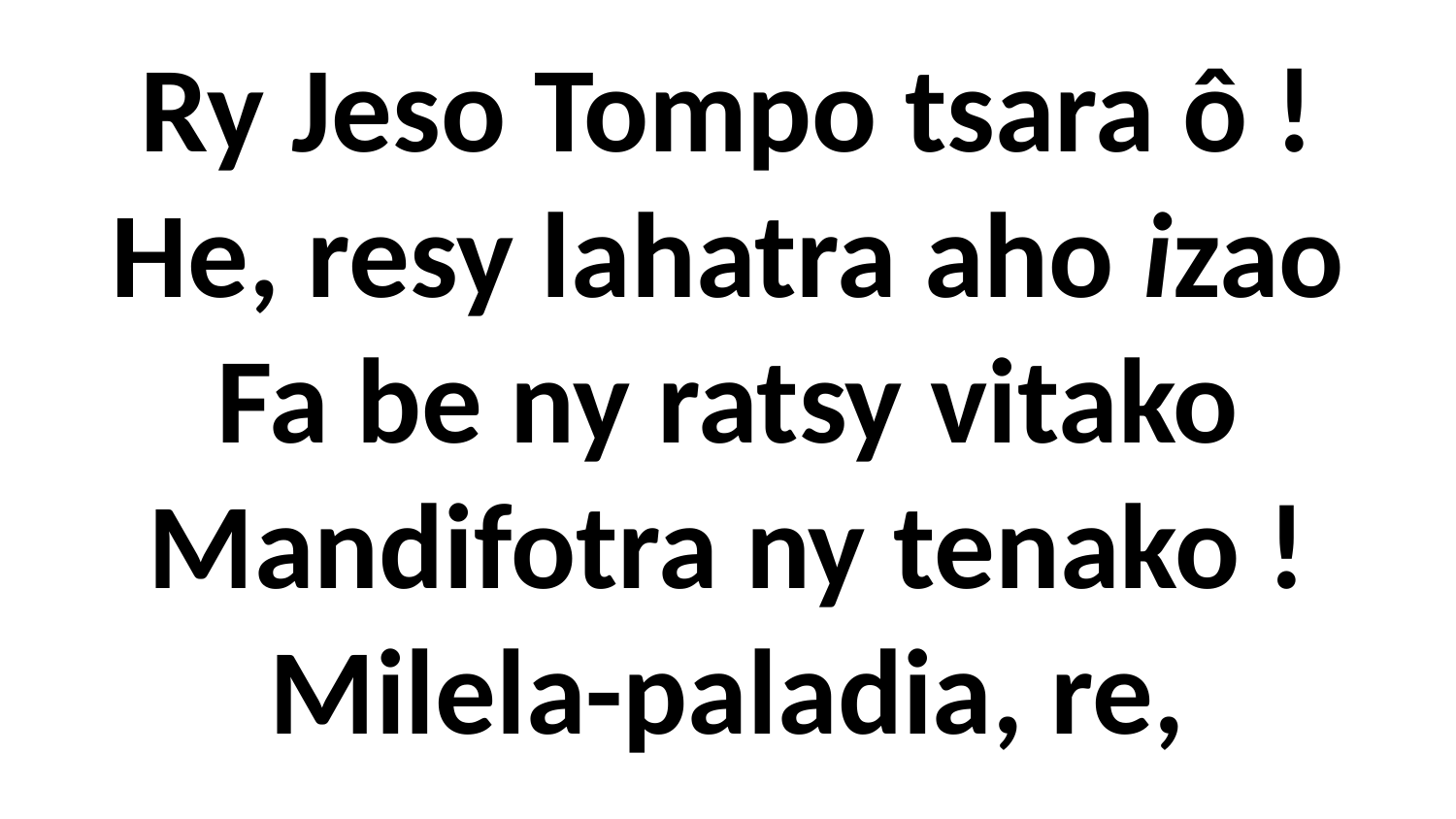

# Ry Jeso Tompo tsara ô ! He, resy lahatra aho izao Fa be ny ratsy vitako Mandifotra ny tenako ! Milela-paladia, re,